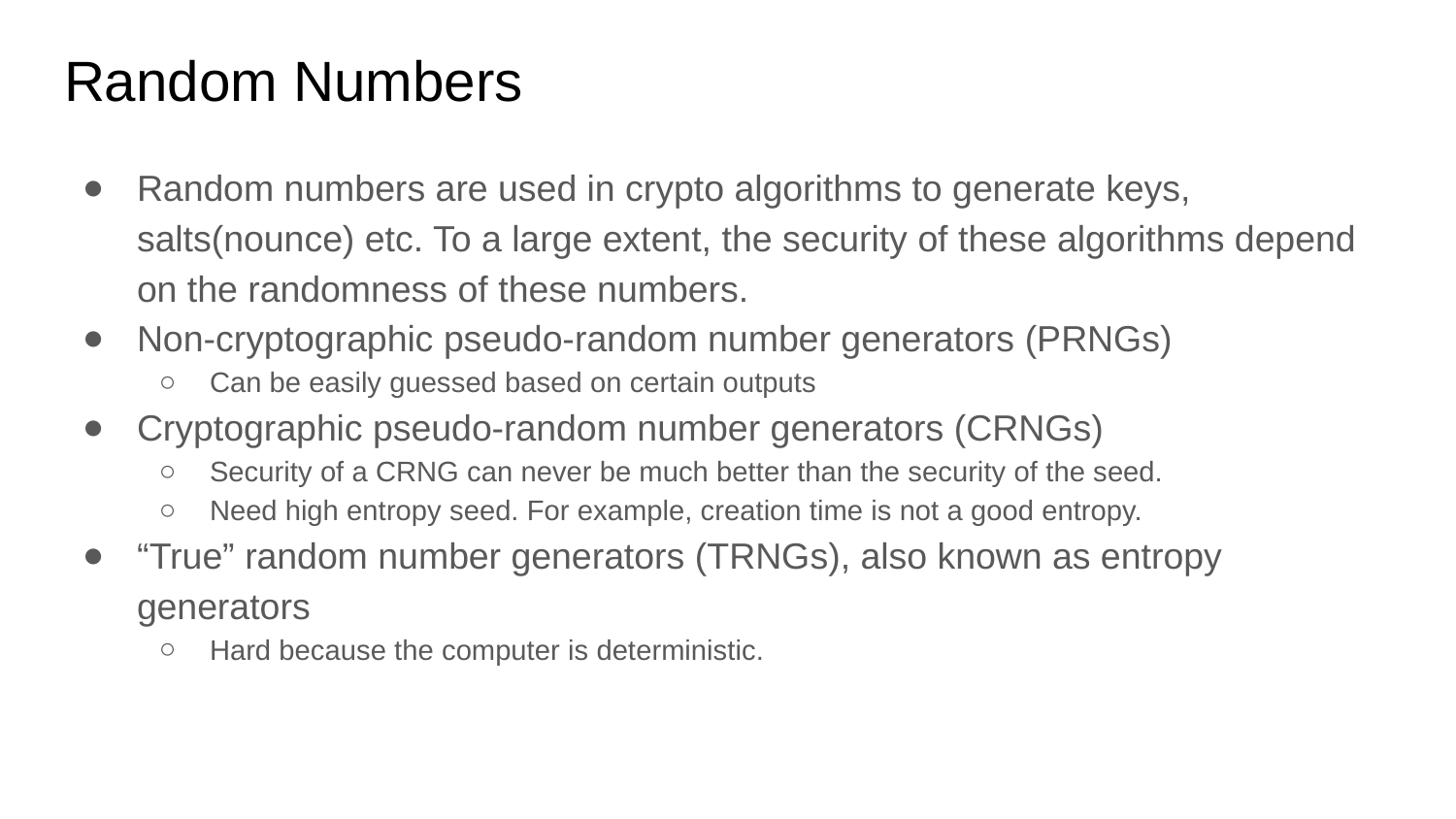

# Random Numbers
Random numbers are used in crypto algorithms to generate keys, salts(nounce) etc. To a large extent, the security of these algorithms depend  on the randomness of these numbers.
Non-cryptographic pseudo-random number generators (PRNGs)
Can be easily guessed based on certain outputs
Cryptographic pseudo-random number generators (CRNGs)
Security of a CRNG can never be much better than the security of the seed.
Need high entropy seed. For example, creation time is not a good entropy.
“True” random number generators (TRNGs), also known as entropy generators
Hard because the computer is deterministic.